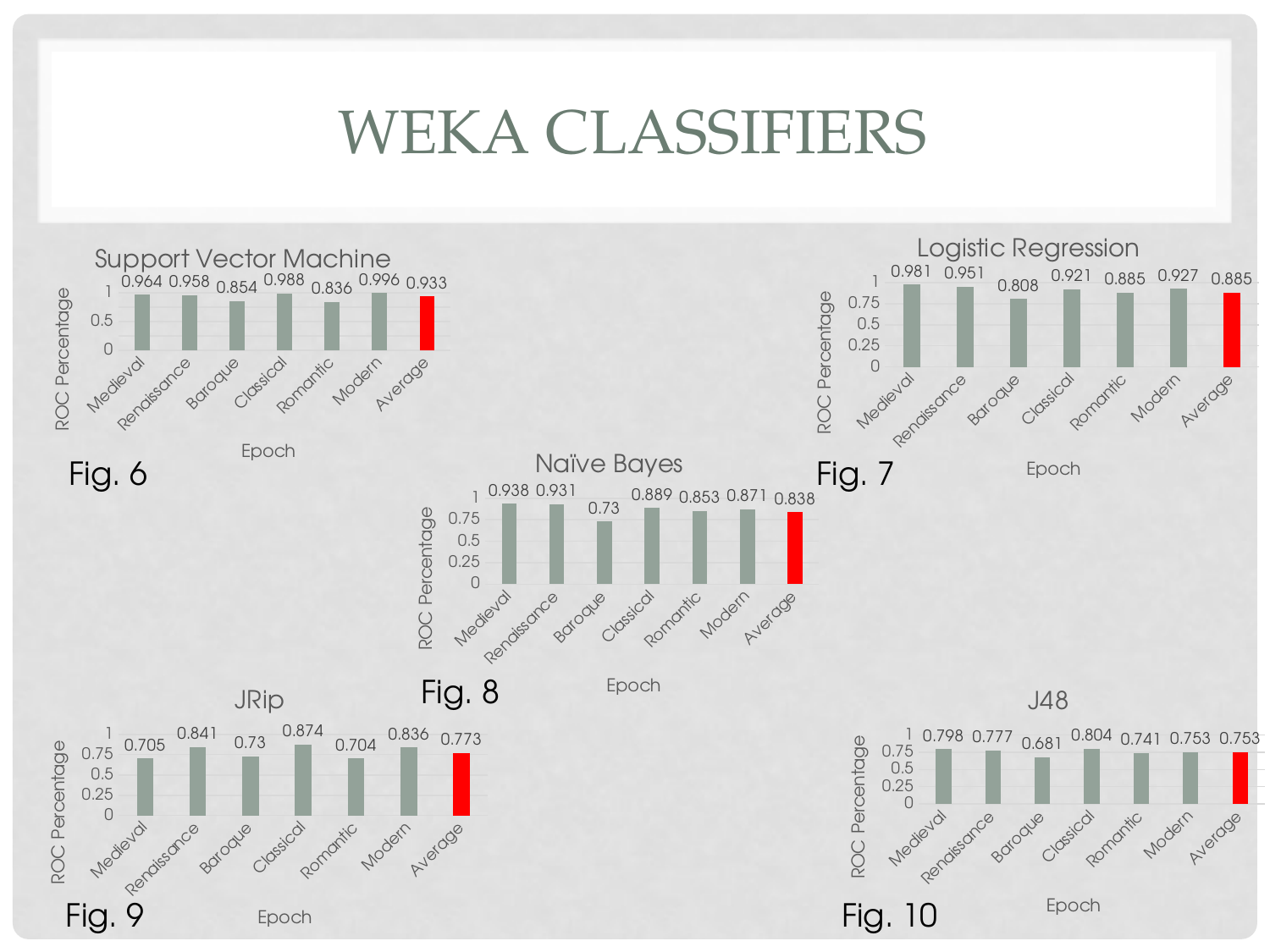

# Weka classifiers

### Chart: Logistic Regression

| Category |  |
|---|---|
| Medieval | 0.981 |
| Renaissance | 0.951 |
| Baroque | 0.808 |
| Classical | 0.921 |
| Romantic | 0.885 |
| Modern | 0.927 |
| Average | 0.885 |

### Chart: Support Vector Machine

| Category | ROC |
|---|---|
| Medieval | 0.964 |
| Renaissance | 0.958 |
| Baroque | 0.854 |
| Classical | 0.988 |
| Romantic | 0.836 |
| Modern | 0.996 |
| Average | 0.933 |

### Chart: Naïve Bayes

| Category | ROC |
|---|---|
| Medieval | 0.938 |
| Renaissance | 0.931 |
| Baroque | 0.73 |
| Classical | 0.889 |
| Romantic | 0.853 |
| Modern | 0.871 |
| Average | 0.838 |
Fig. 6
Fig. 7
Fig. 8

### Chart: JRip

| Category |  |
|---|---|
| Medieval | 0.705 |
| Renaissance | 0.841 |
| Baroque | 0.73 |
| Classical | 0.874 |
| Romantic | 0.704 |
| Modern | 0.836 |
| Average | 0.773 |

### Chart: J48

| Category |  |
|---|---|
| Medieval | 0.798 |
| Renaissance | 0.777 |
| Baroque | 0.681 |
| Classical | 0.804 |
| Romantic | 0.741 |
| Modern | 0.753 |
| Average | 0.753 |
Fig. 9
Fig. 10